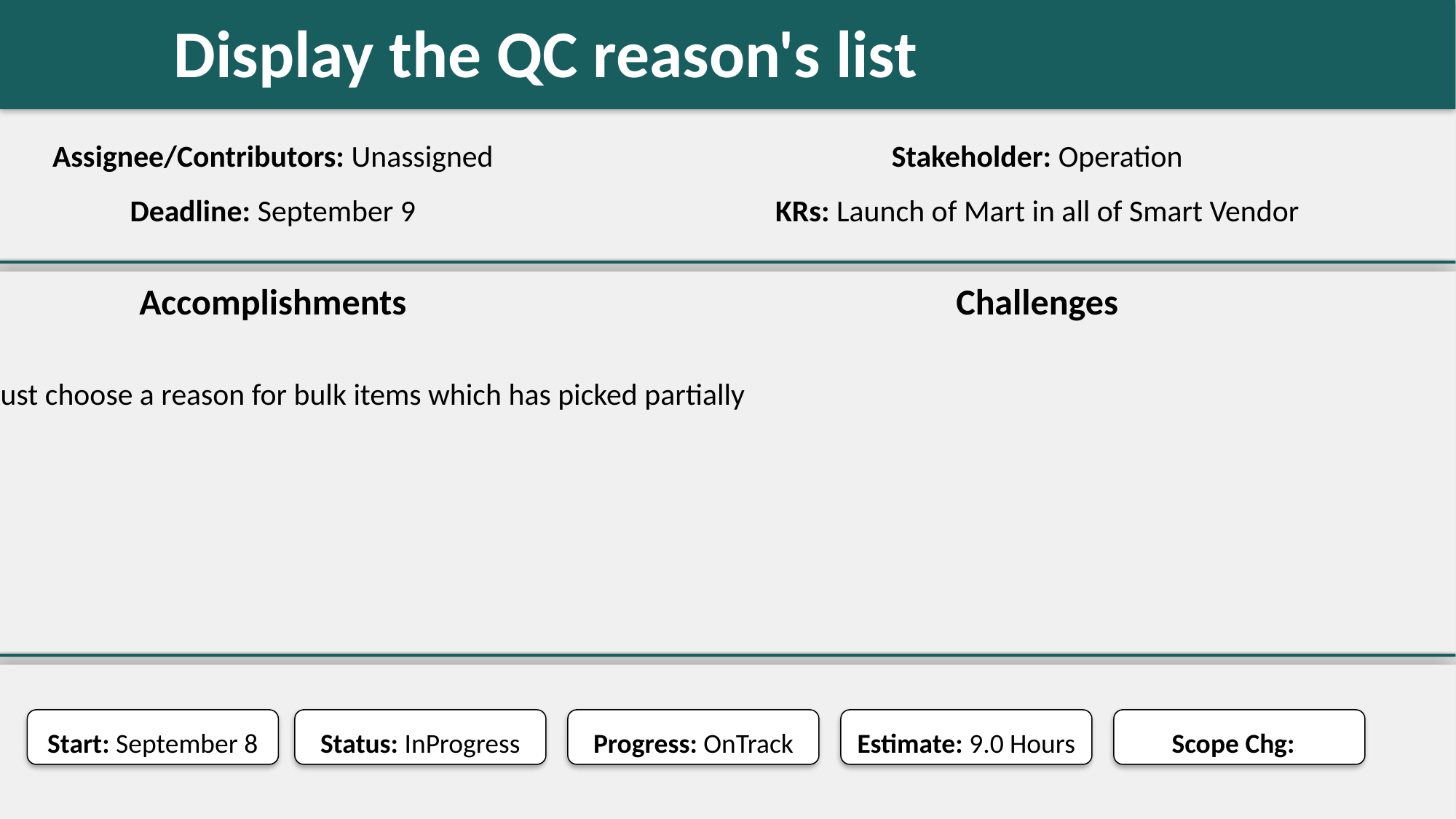

Display the QC reason's list
#

Assignee/Contributors: Unassigned

Stakeholder: Operation

Deadline: September 9

KRs: Launch of Mart in all of Smart Vendor

Accomplishments
Challenges

Qc supervisor must choose a reason for bulk items which has picked partially

Start: September 8

Status: InProgress

Progress: OnTrack

Estimate: 9.0 Hours

Scope Chg: